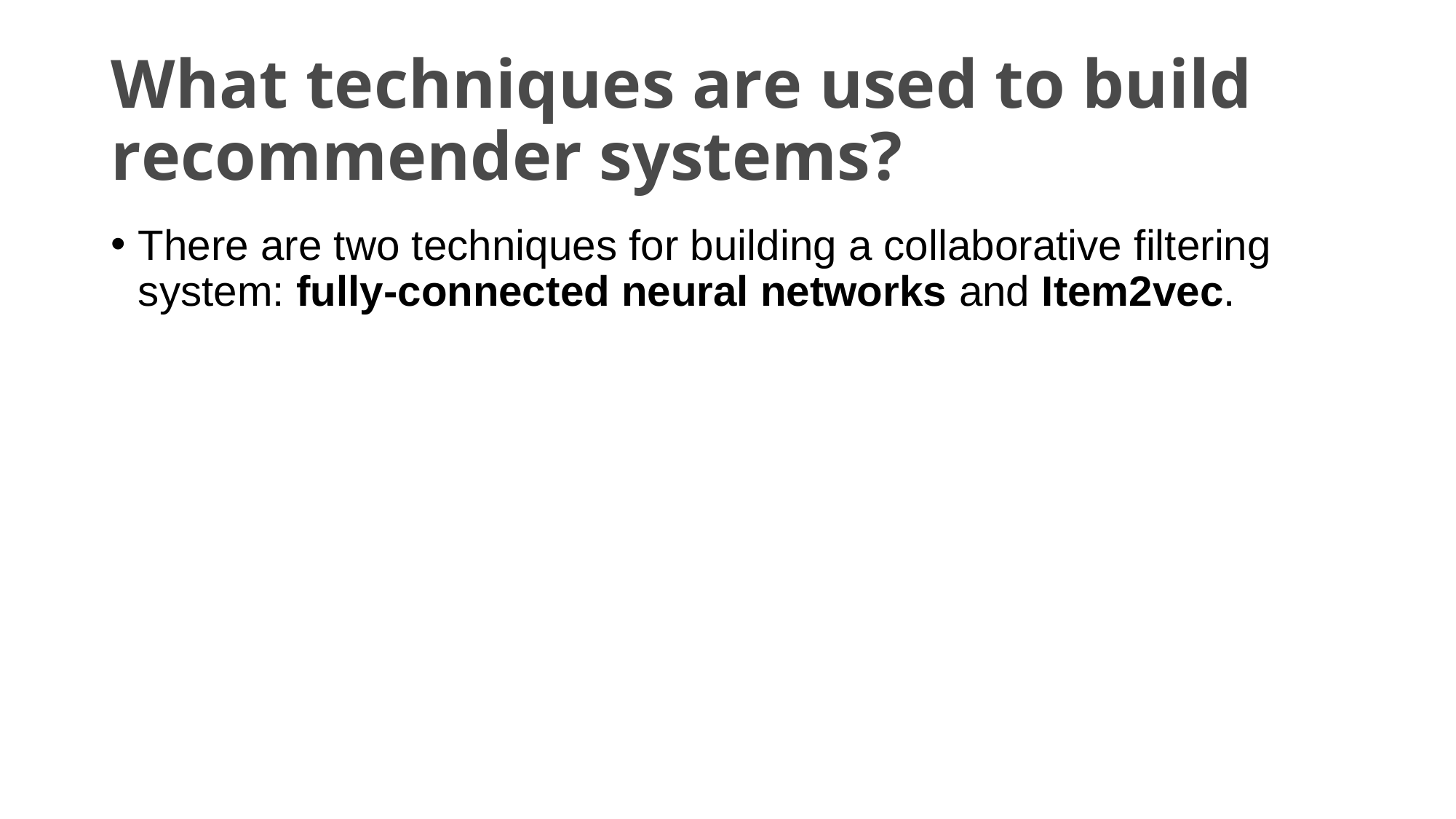

# What techniques are used to build recommender systems?
There are two techniques for building a collaborative filtering system: fully-connected neural networks and Item2vec.